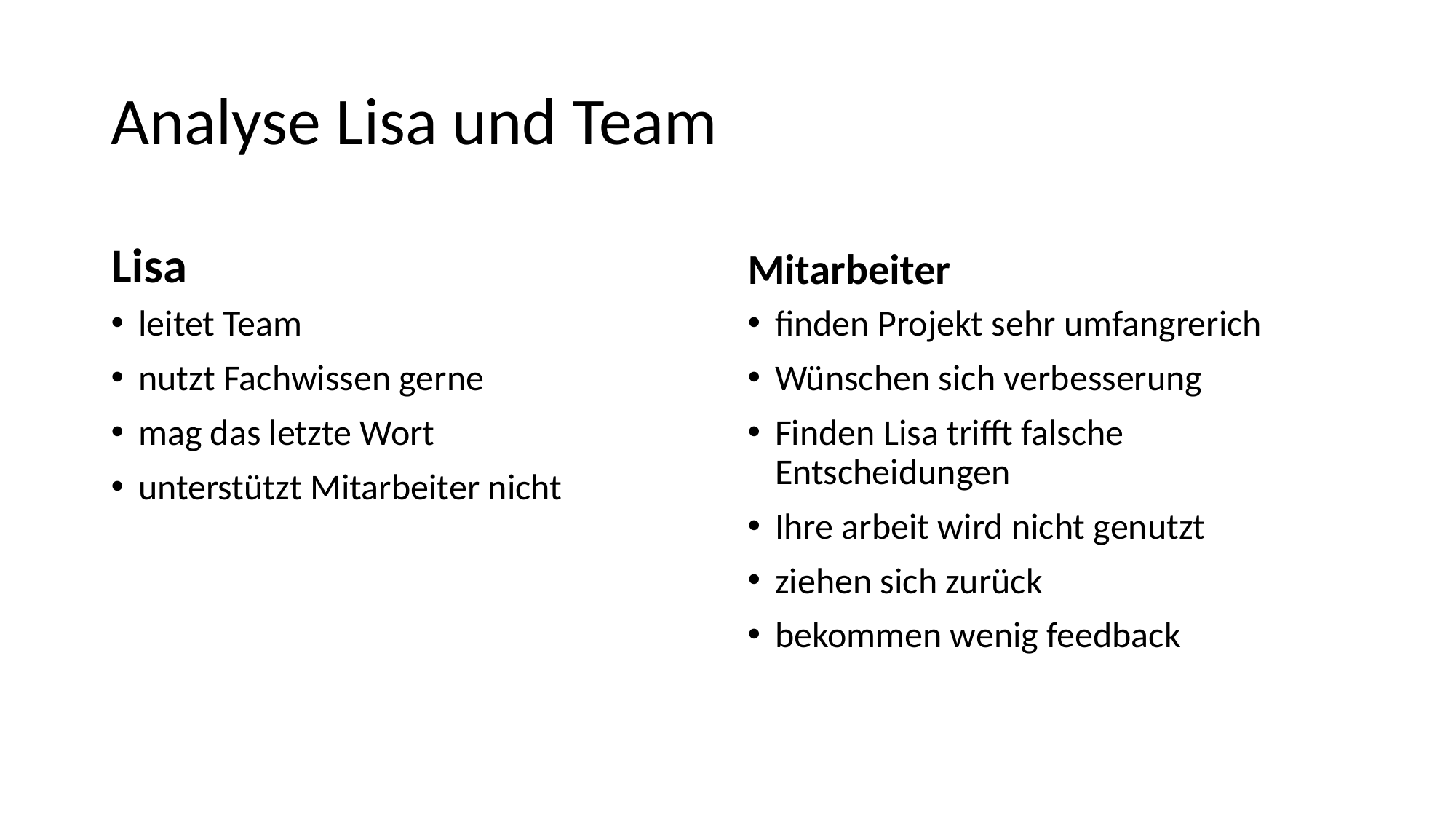

# Analyse Lisa und Team
Lisa
Mitarbeiter
leitet Team
nutzt Fachwissen gerne
mag das letzte Wort
unterstützt Mitarbeiter nicht
finden Projekt sehr umfangrerich
Wünschen sich verbesserung
Finden Lisa trifft falsche Entscheidungen
Ihre arbeit wird nicht genutzt
ziehen sich zurück
bekommen wenig feedback